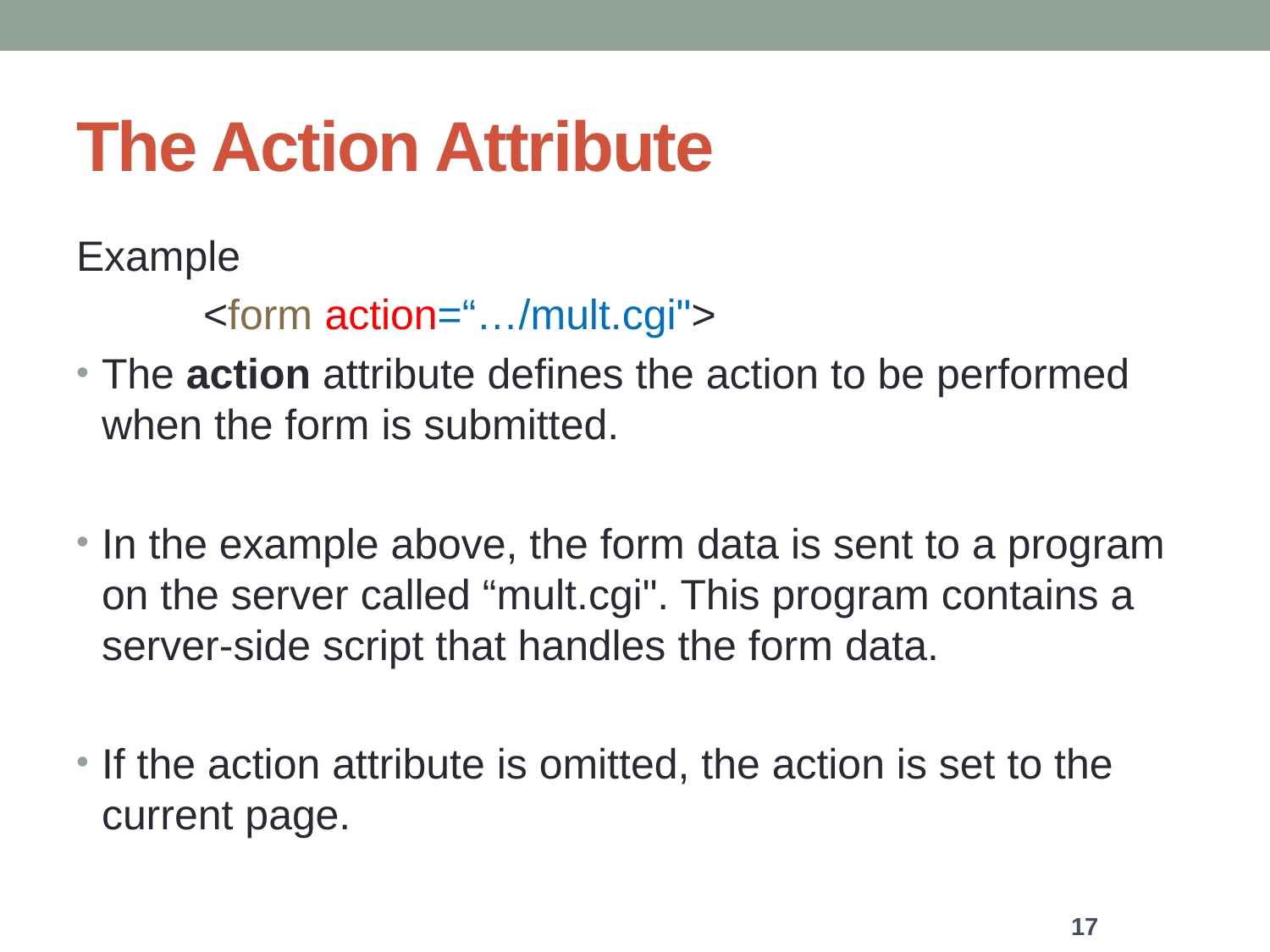

# The Action Attribute
Example
	<form action=“…/mult.cgi">
The action attribute defines the action to be performed when the form is submitted.

In the example above, the form data is sent to a program on the server called “mult.cgi". This program contains a server-side script that handles the form data.

If the action attribute is omitted, the action is set to the current page.
17